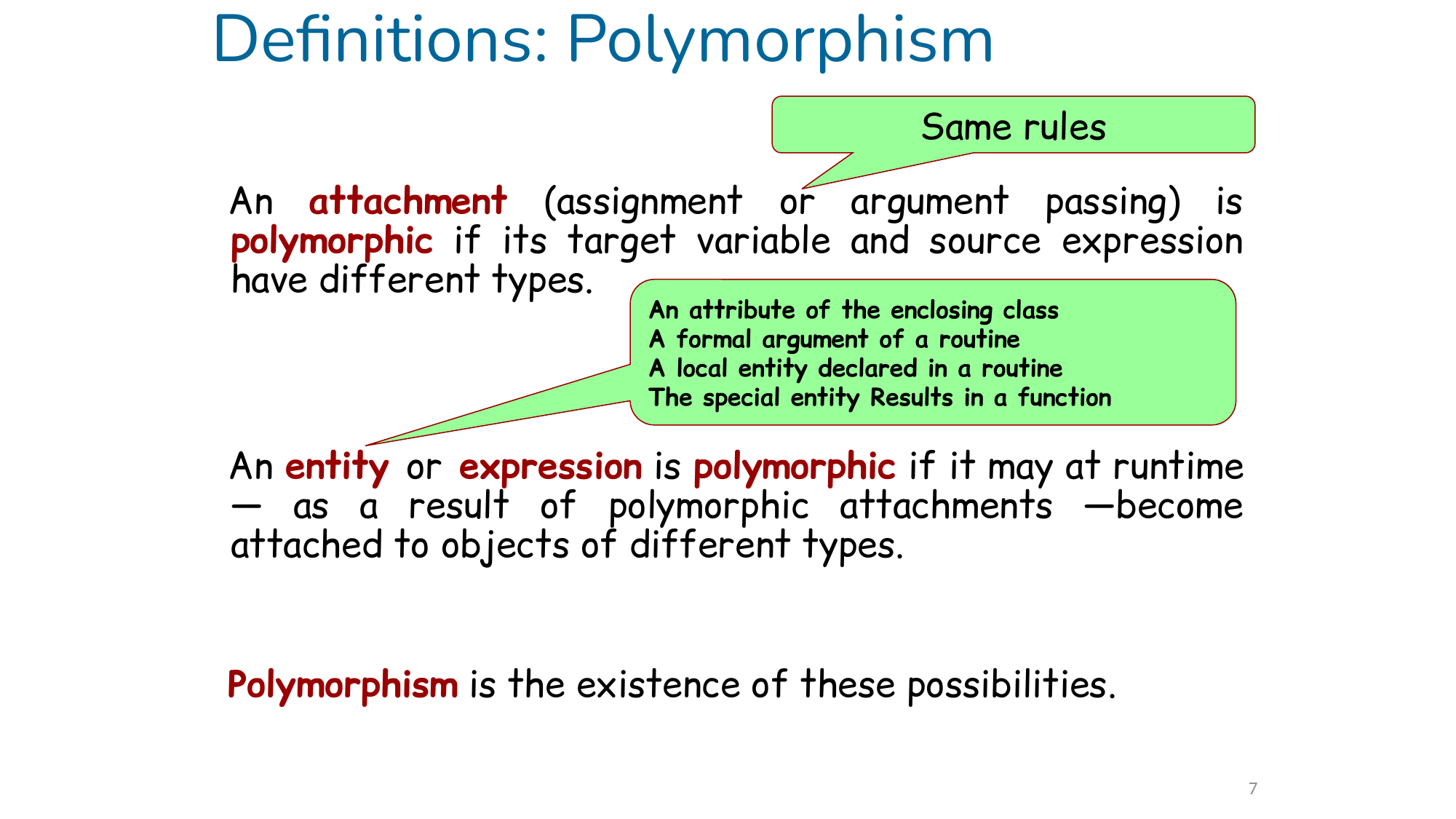

# Definitions: Polymorphism
Same rules
An attachment (assignment or argument passing) is polymorphic if its target variable and source expression have different types.

An entity or expression is polymorphic if it may at runtime — as a result of polymorphic attachments —become attached to objects of different types.

Polymorphism is the existence of these possibilities.

An attribute of the enclosing class
A formal argument of a routine
A local entity declared in a routine
The special entity Results in a function
7